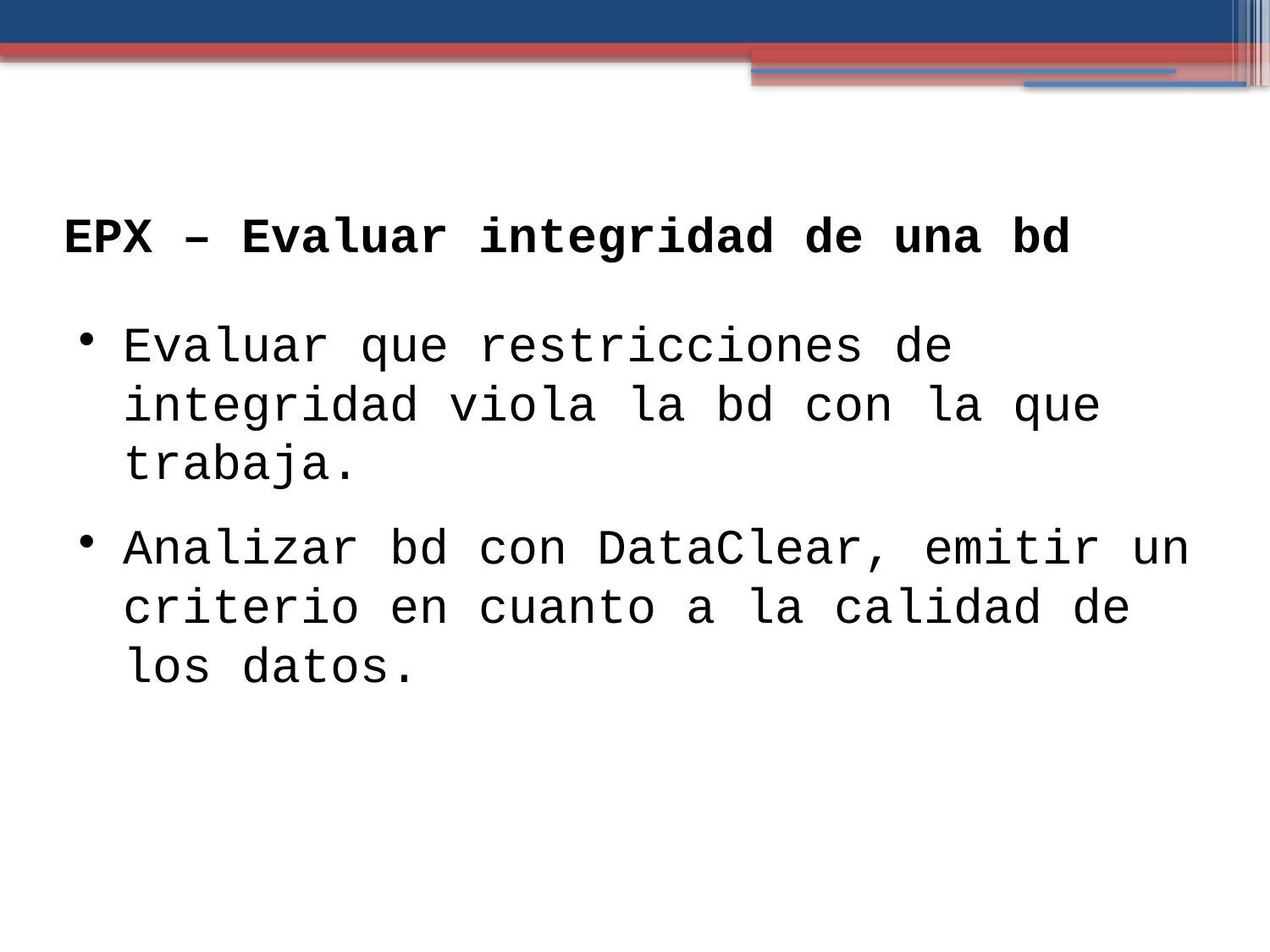

EPX – Evaluar integridad de una bd
Evaluar que restricciones de integridad viola la bd con la que trabaja.
Analizar bd con DataClear, emitir un criterio en cuanto a la calidad de los datos.